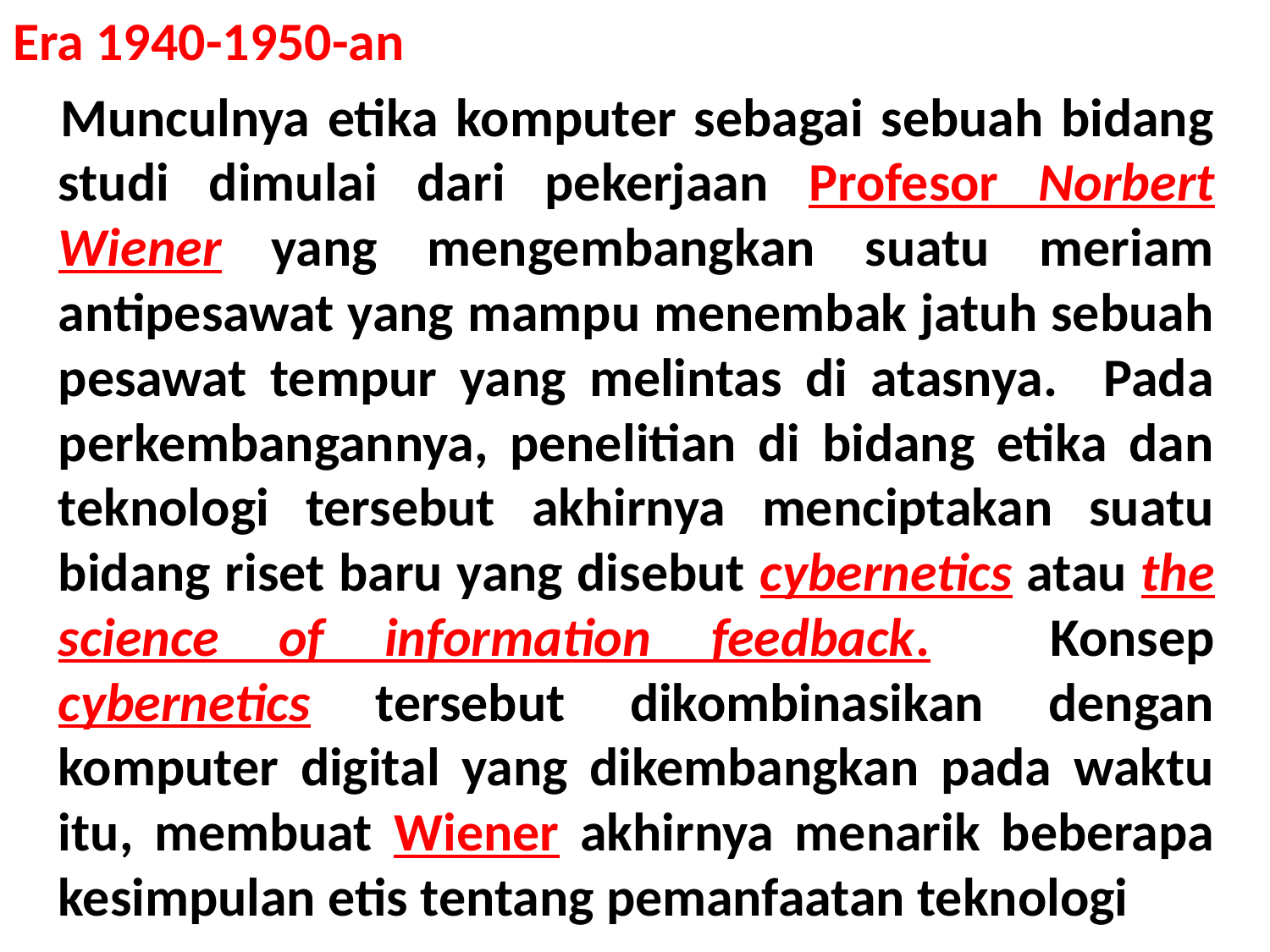

Era 1940-1950-an
   Munculnya etika komputer sebagai sebuah bidang studi dimulai dari pekerjaan Profesor Norbert Wiener yang mengembangkan suatu meriam antipesawat yang mampu menembak jatuh sebuah pesawat tempur yang melintas di atasnya.  Pada perkembangannya, penelitian di bidang etika dan teknologi tersebut akhirnya menciptakan suatu bidang riset baru yang disebut cybernetics atau the science of information feedback.  Konsep cybernetics tersebut dikombinasikan dengan komputer digital yang dikembangkan pada waktu itu, membuat Wiener akhirnya menarik beberapa kesimpulan etis tentang pemanfaatan teknologi